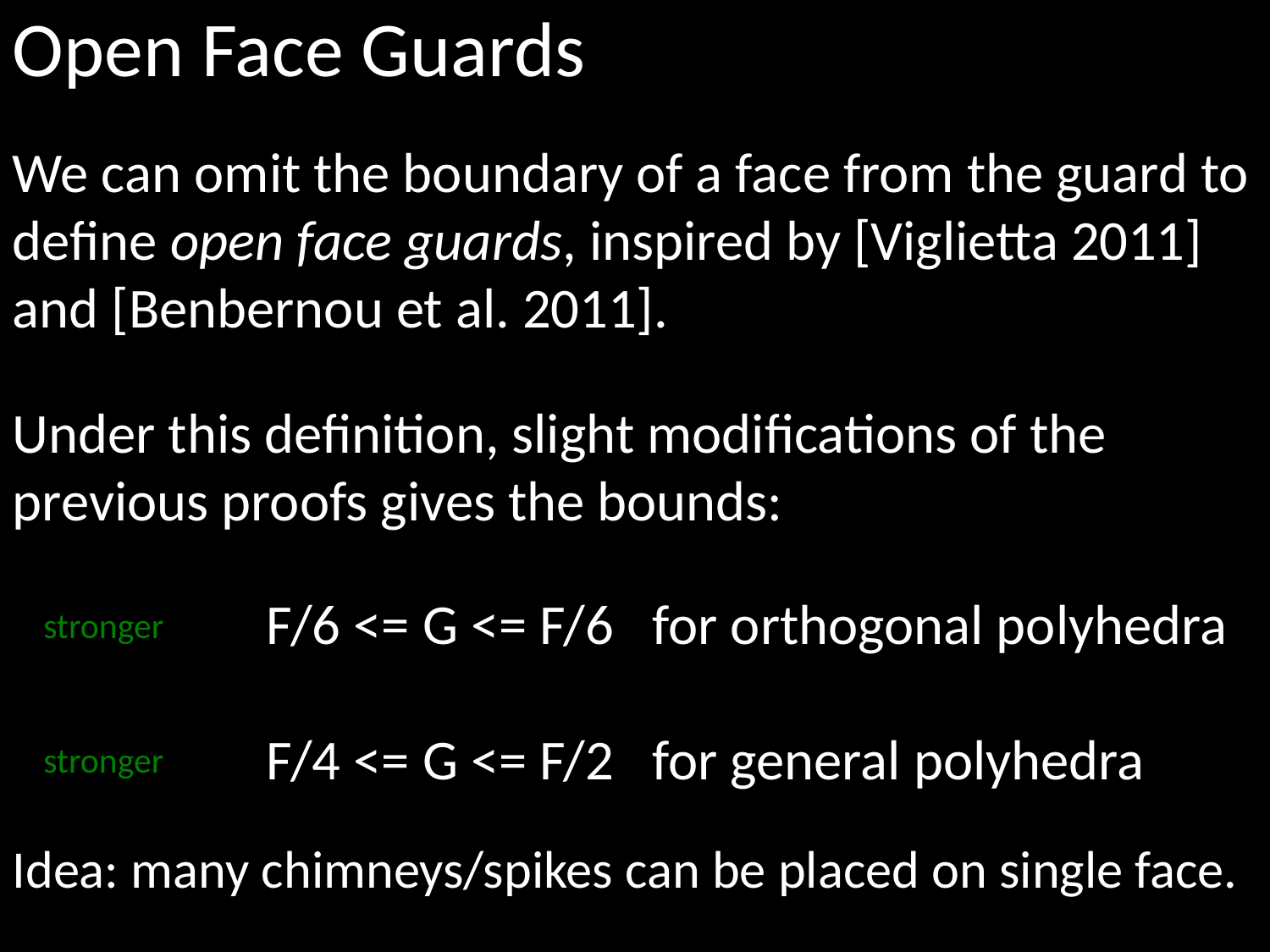

Open Face Guards
We can omit the boundary of a face from the guard to
define open face guards, inspired by [Viglietta 2011]
and [Benbernou et al. 2011].
Under this definition, slight modifications of the
previous proofs gives the bounds:

	F/6 <= G <= F/6   for orthogonal polyhedra

	F/4 <= G <= F/2   for general polyhedra
stronger
stronger
Idea: many chimneys/spikes can be placed on single face.